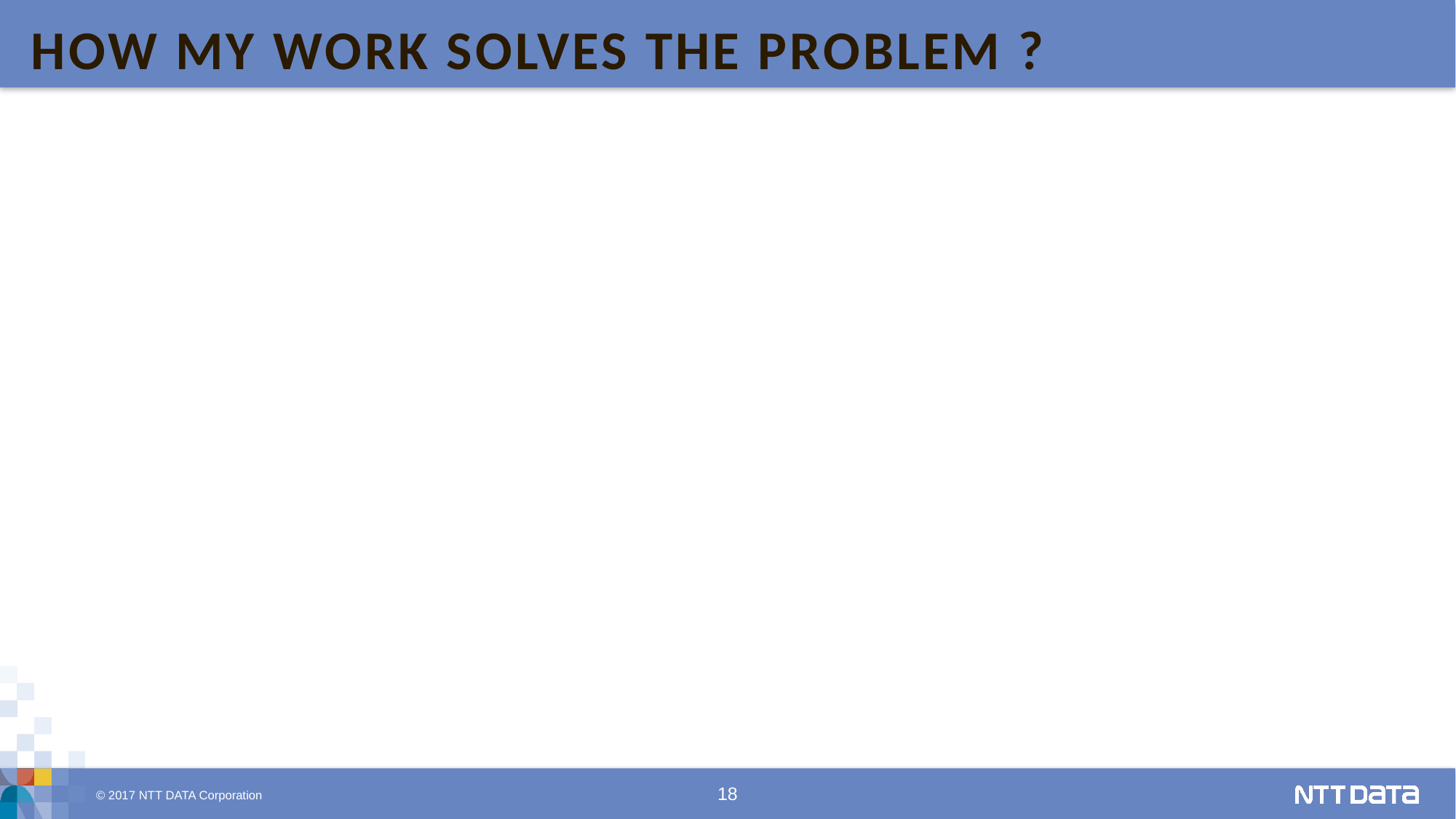

# How my work solves the problem ?